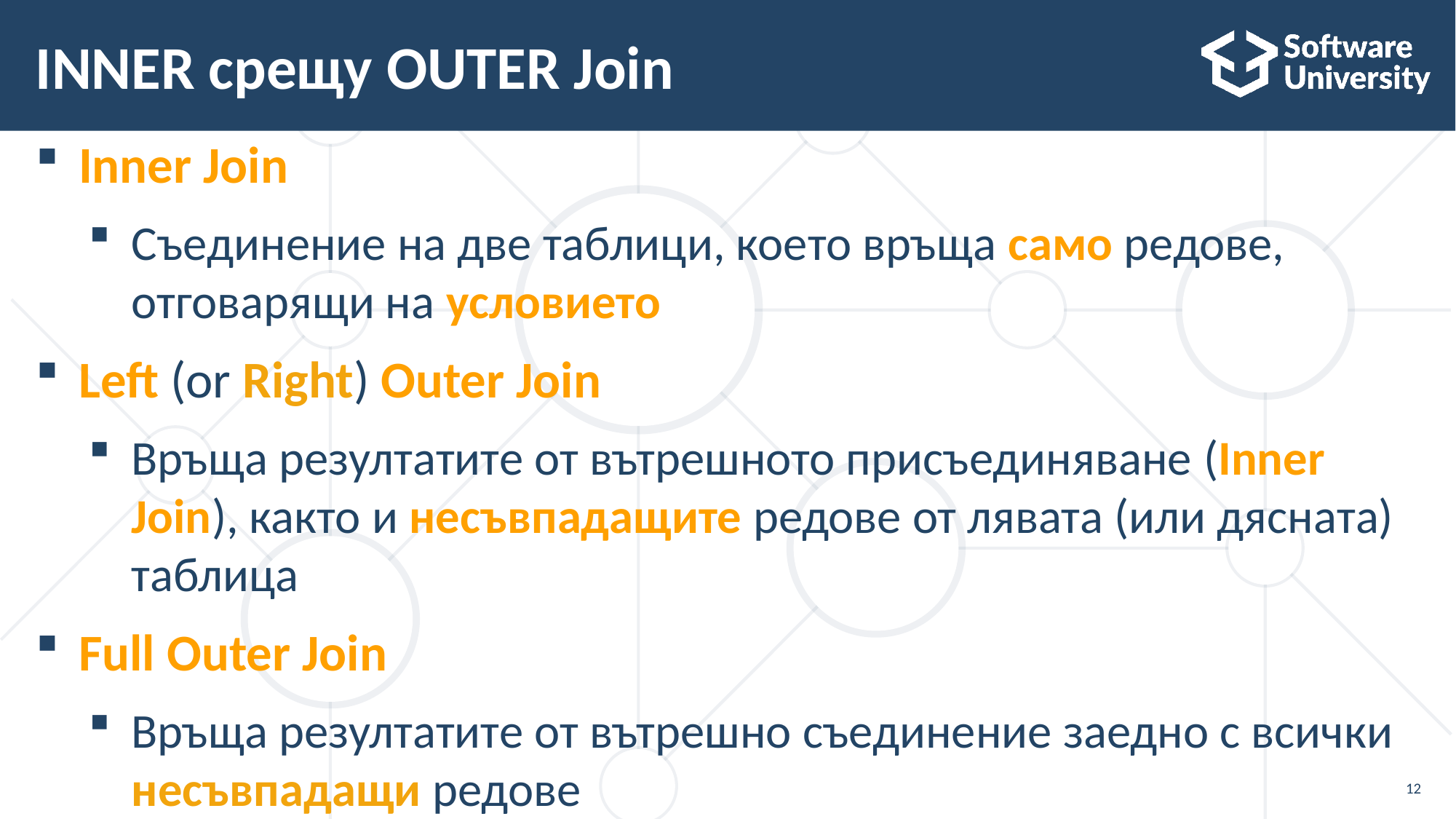

# INNER срещу OUTER Join
Inner Join
Съединение на две таблици, което връща само редове, отговарящи на условието
Left (or Right) Outer Join
Връща резултатите от вътрешното присъединяване (Inner Join), както и несъвпадащите редове от лявата (или дясната) таблица
Full Outer Join
Връща резултатите от вътрешно съединение заедно с всички несъвпадащи редове
12